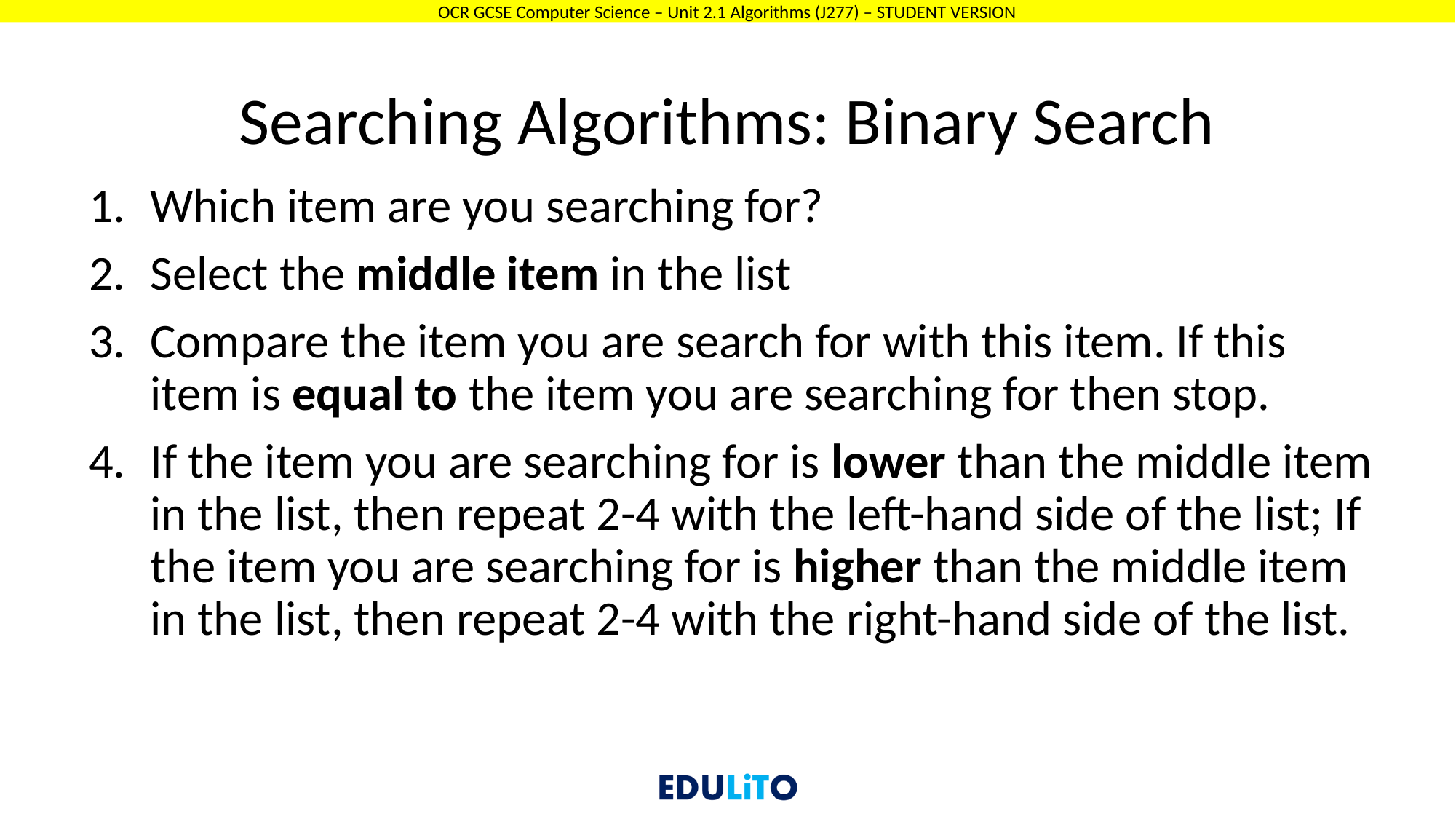

# Searching Algorithms: Binary Search
Which item are you searching for?
Select the middle item in the list
Compare the item you are search for with this item. If this item is equal to the item you are searching for then stop.
If the item you are searching for is lower than the middle item in the list, then repeat 2-4 with the left-hand side of the list; If the item you are searching for is higher than the middle item in the list, then repeat 2-4 with the right-hand side of the list.